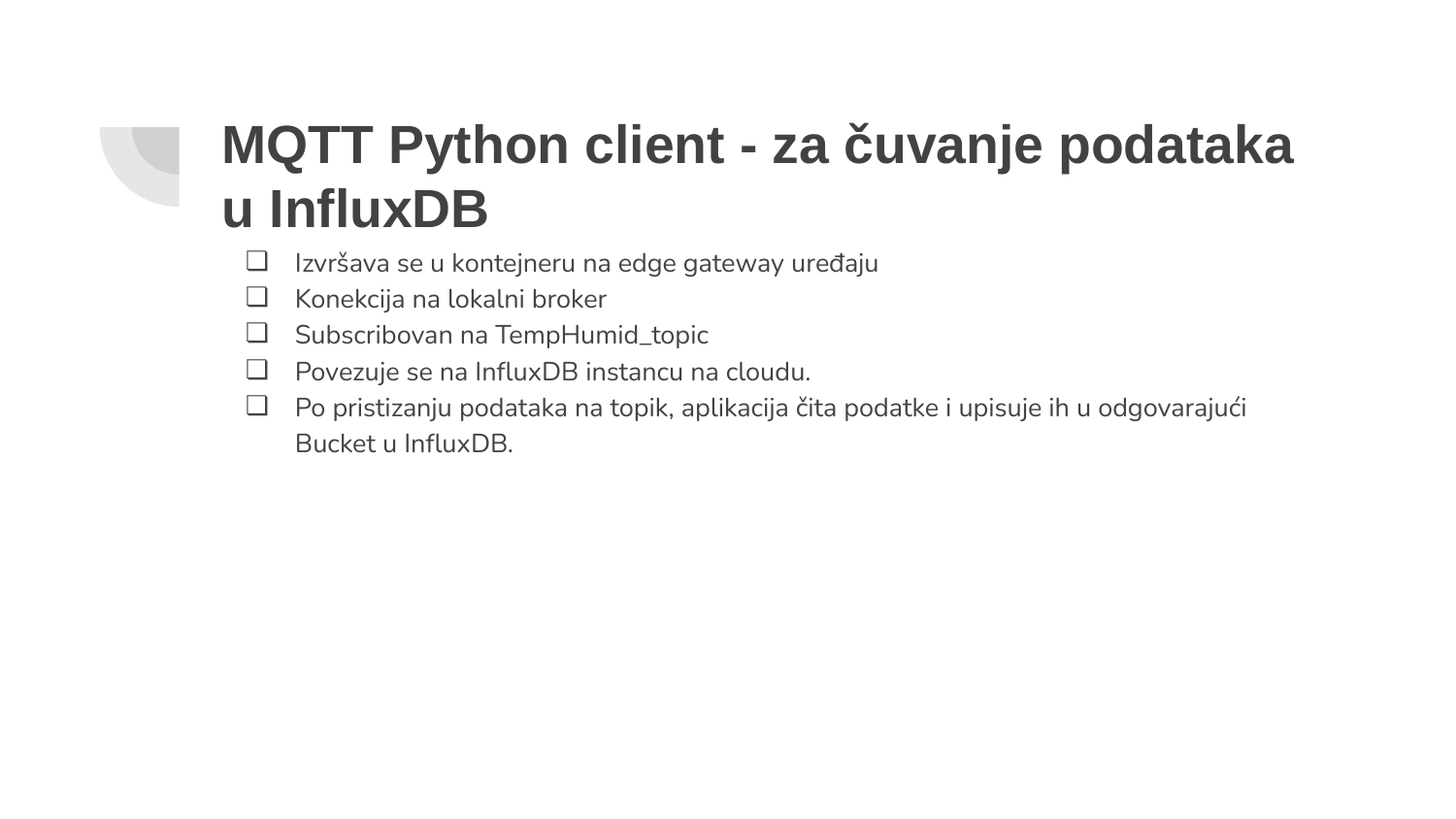

# MQTT Python client - za čuvanje podataka u InfluxDB
Izvršava se u kontejneru na edge gateway uređaju
Konekcija na lokalni broker
Subscribovan na TempHumid_topic
Povezuje se na InfluxDB instancu na cloudu.
Po pristizanju podataka na topik, aplikacija čita podatke i upisuje ih u odgovarajući Bucket u InfluxDB.